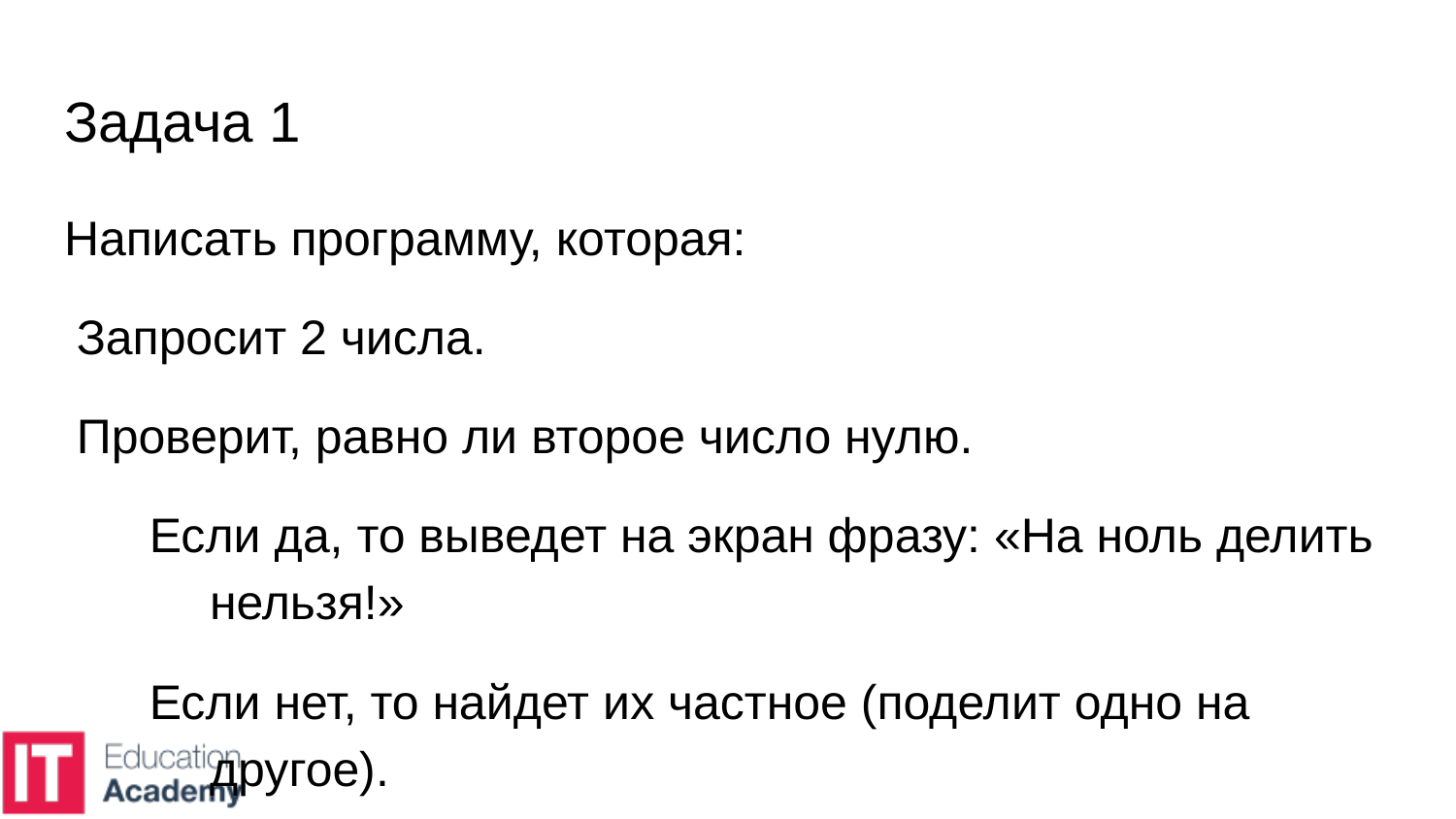

# Задача 1
Написать программу, которая:
Запросит 2 числа.
Проверит, равно ли второе число нулю.
Если да, то выведет на экран фразу: «На ноль делить нельзя!»
Если нет, то найдет их частное (поделит одно на другое).